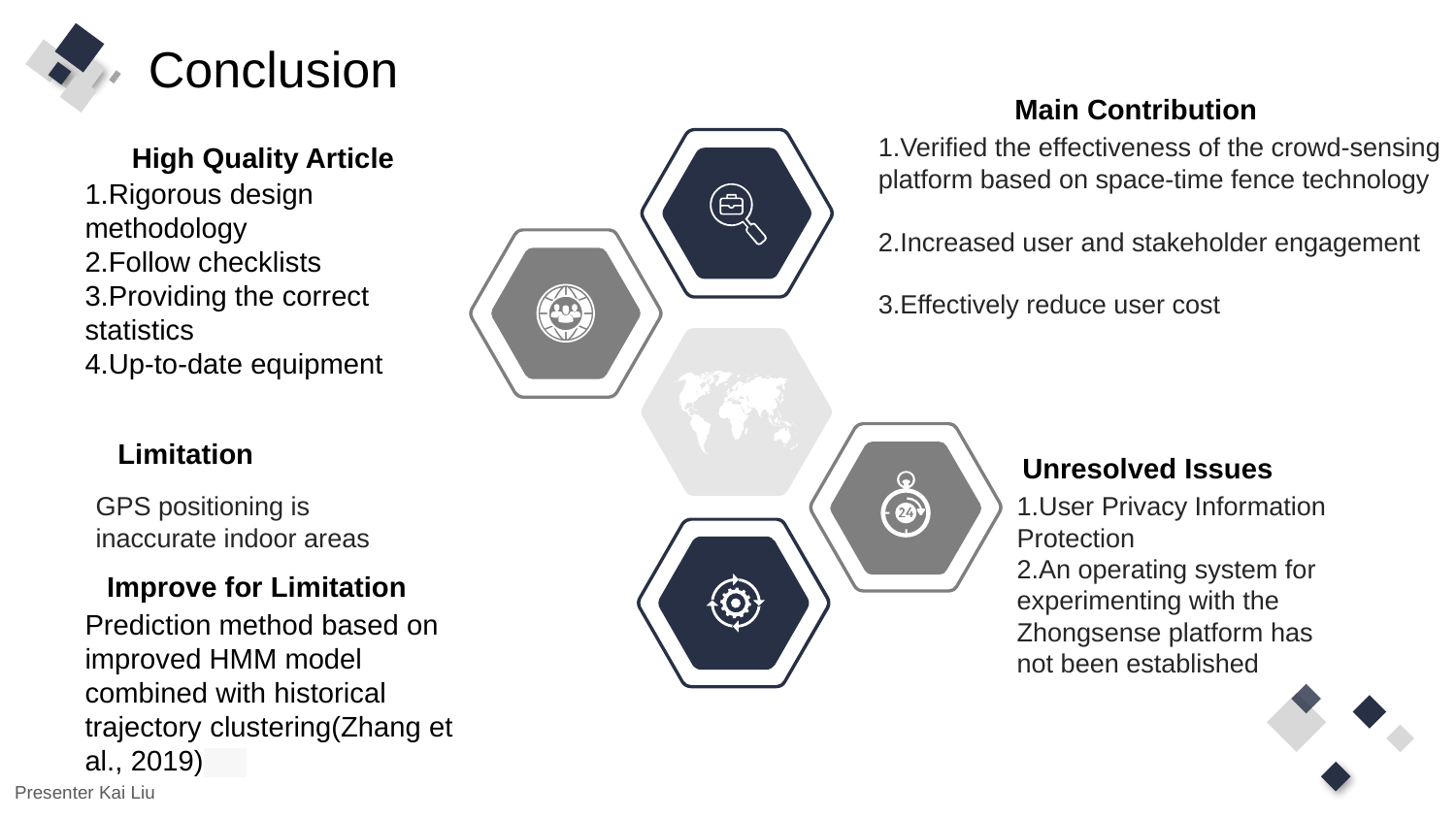

Conclusion
Main Contribution
1.Verified the effectiveness of the crowd-sensing platform based on space-time fence technology

2.Increased user and stakeholder engagement

3.Effectively reduce user cost

High Quality Article
1.Rigorous design methodology
2.Follow checklists
3.Providing the correct statistics
4.Up-to-date equipment

Limitation
Unresolved Issues
1.User Privacy Information Protection
2.An operating system for experimenting with the Zhongsense platform has not been established
GPS positioning is inaccurate indoor areas

Improve for Limitation
Prediction method based on improved HMM model combined with historical trajectory clustering(Zhang et al., 2019)

Presenter Kai Liu